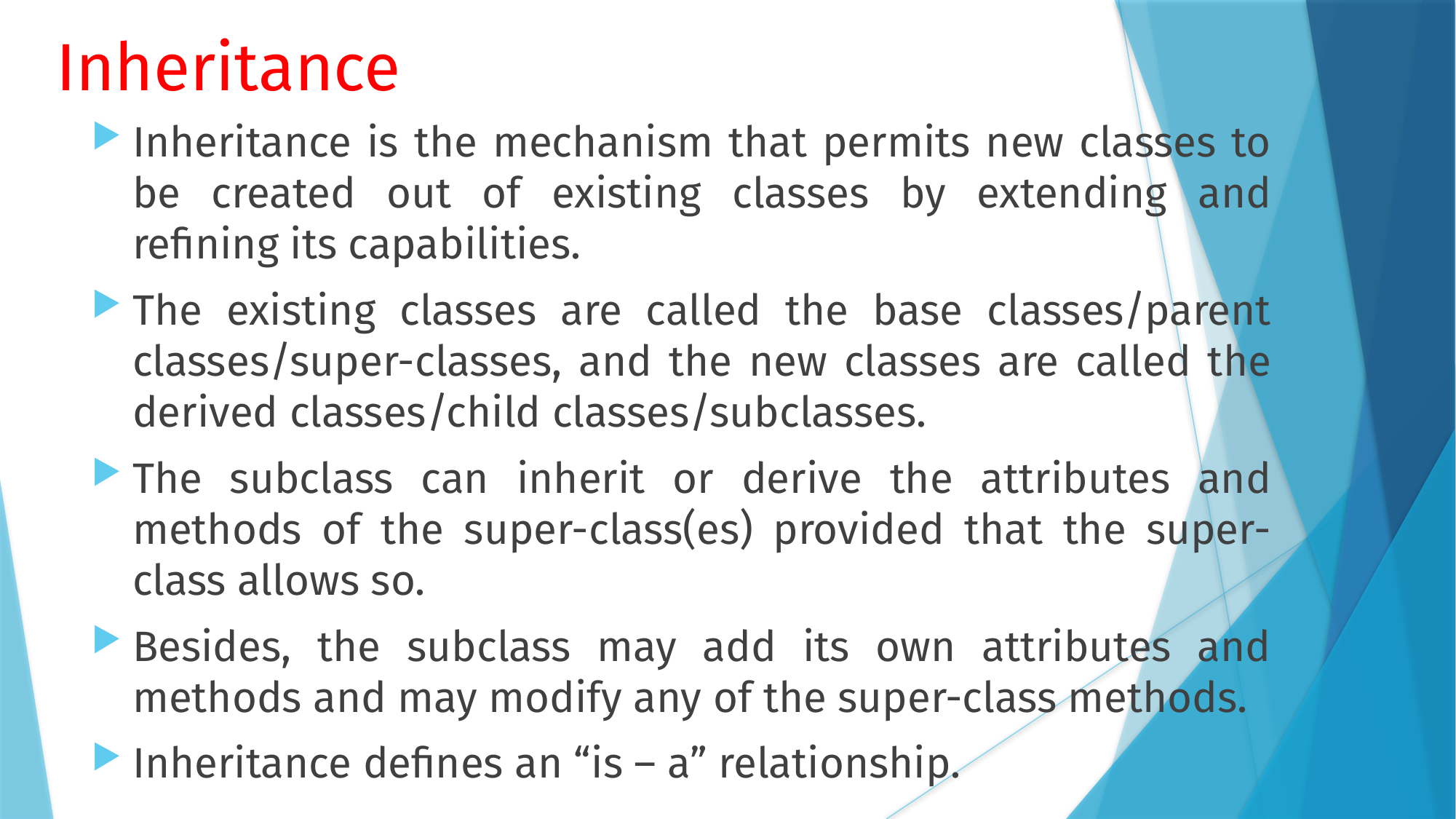

Inheritance
Inheritance is the mechanism that permits new classes to be created out of existing classes by extending and refining its capabilities.
The existing classes are called the base classes/parent classes/super-classes, and the new classes are called the derived classes/child classes/subclasses.
The subclass can inherit or derive the attributes and methods of the super-class(es) provided that the super-class allows so.
Besides, the subclass may add its own attributes and methods and may modify any of the super-class methods.
Inheritance defines an “is – a” relationship.